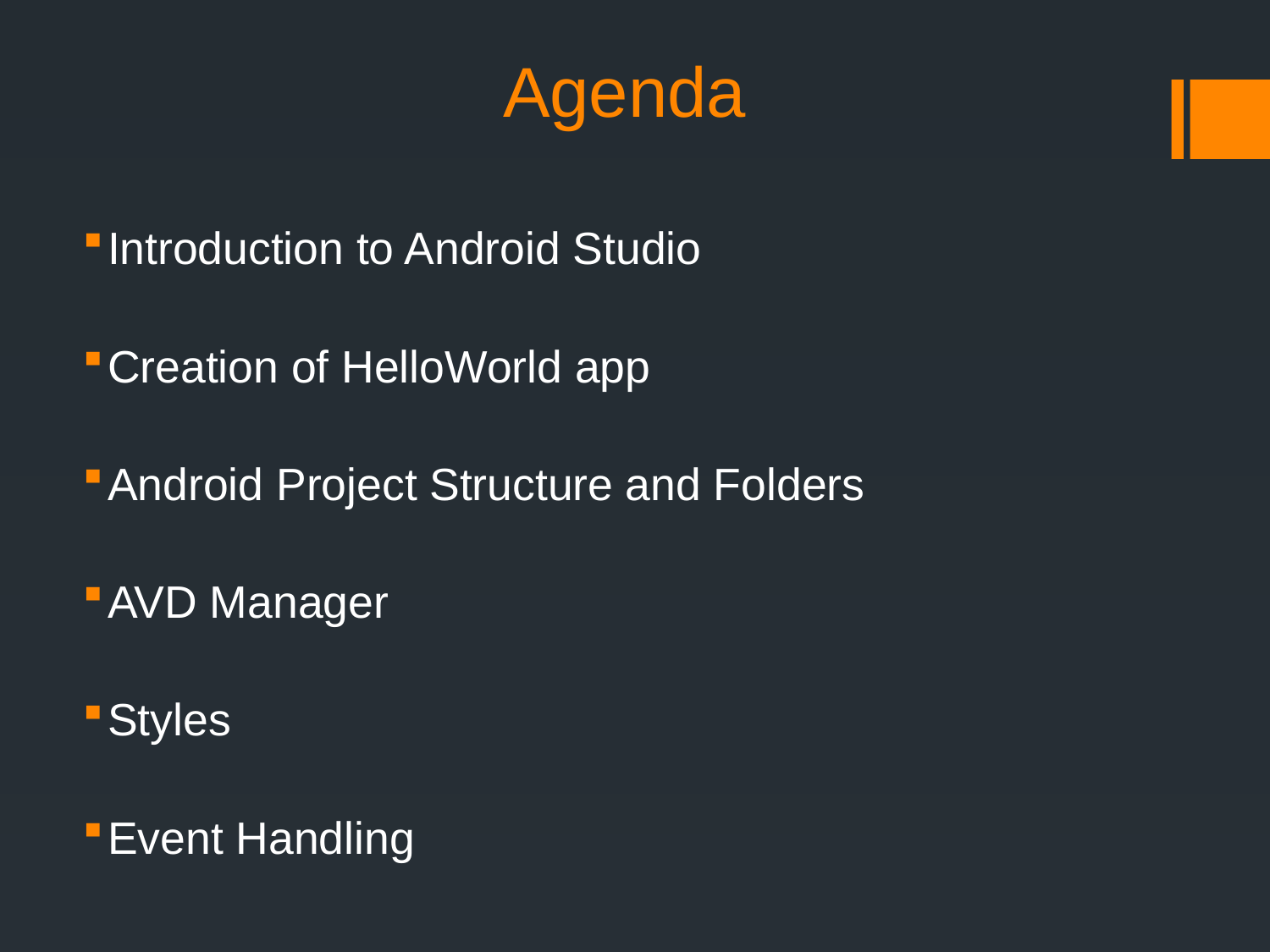

# Agenda
Introduction to Android Studio
Creation of HelloWorld app
Android Project Structure and Folders
AVD Manager
Styles
Event Handling